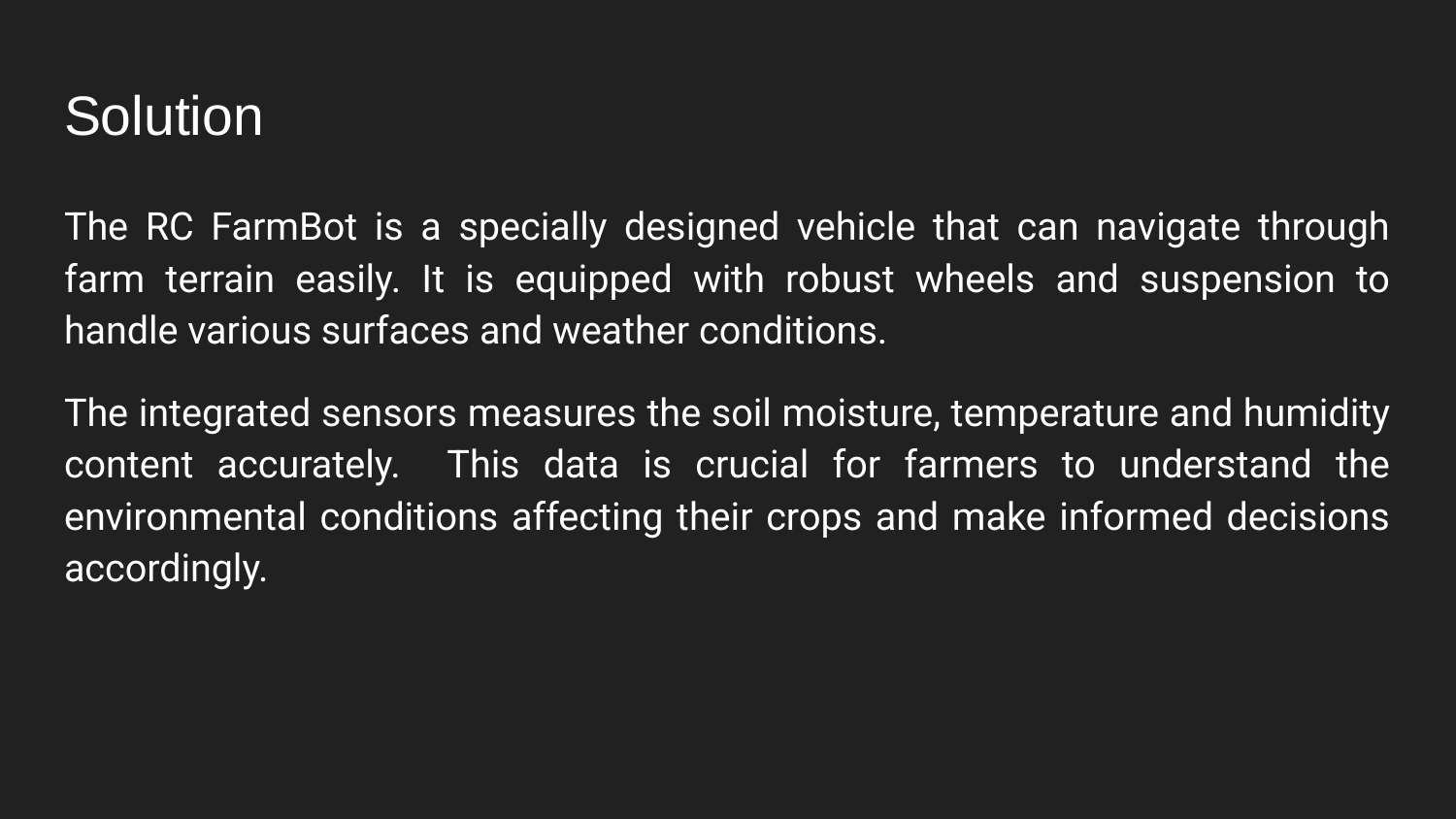

# Solution
The RC FarmBot is a specially designed vehicle that can navigate through farm terrain easily. It is equipped with robust wheels and suspension to handle various surfaces and weather conditions.
The integrated sensors measures the soil moisture, temperature and humidity content accurately.  This data is crucial for farmers to understand the environmental conditions affecting their crops and make informed decisions accordingly.